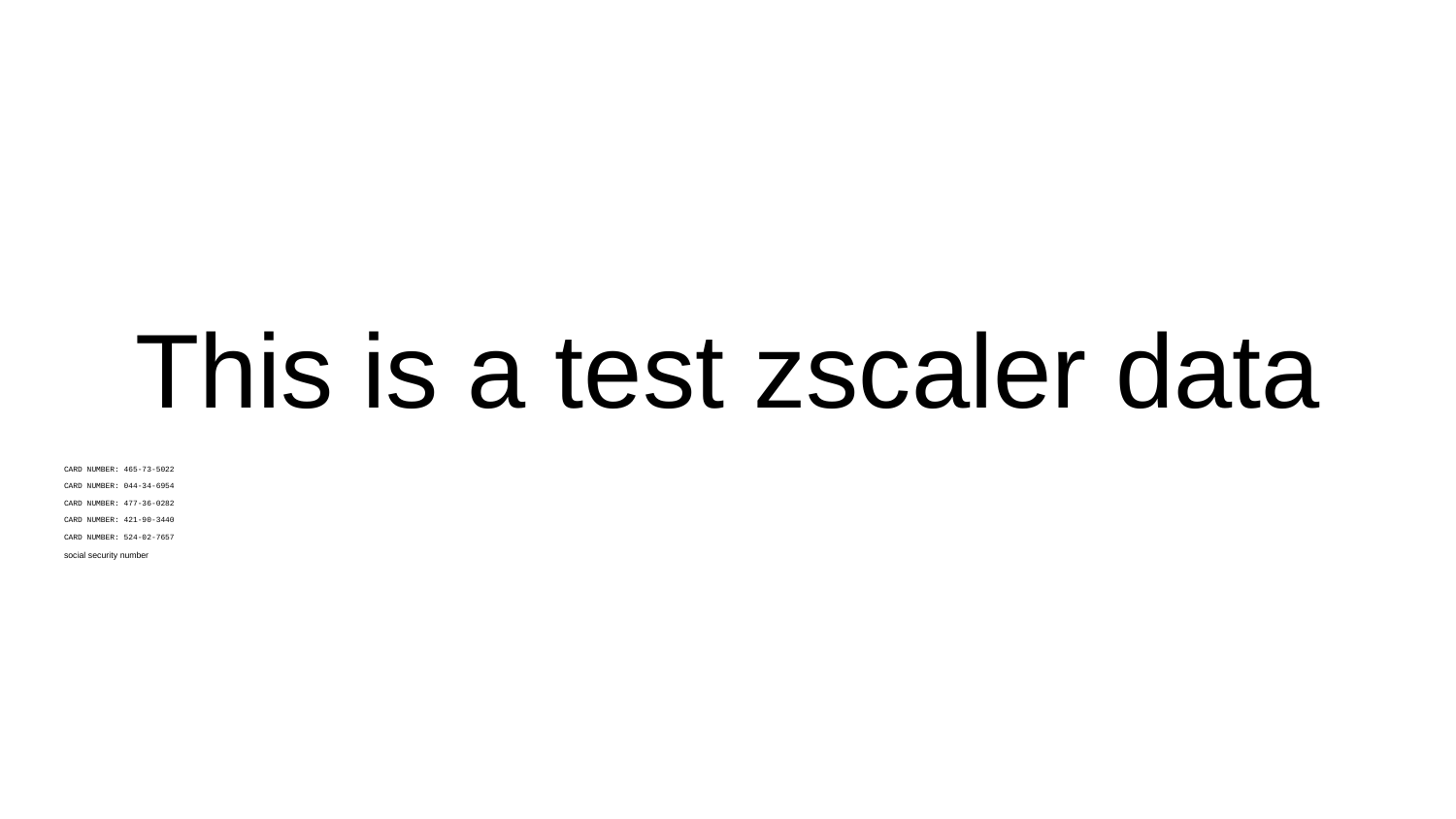

# This is a test zscaler data
CARD NUMBER: 465-73-5022
CARD NUMBER: 044-34-6954
CARD NUMBER: 477-36-0282
CARD NUMBER: 421-90-3440
CARD NUMBER: 524-02-7657
social security number